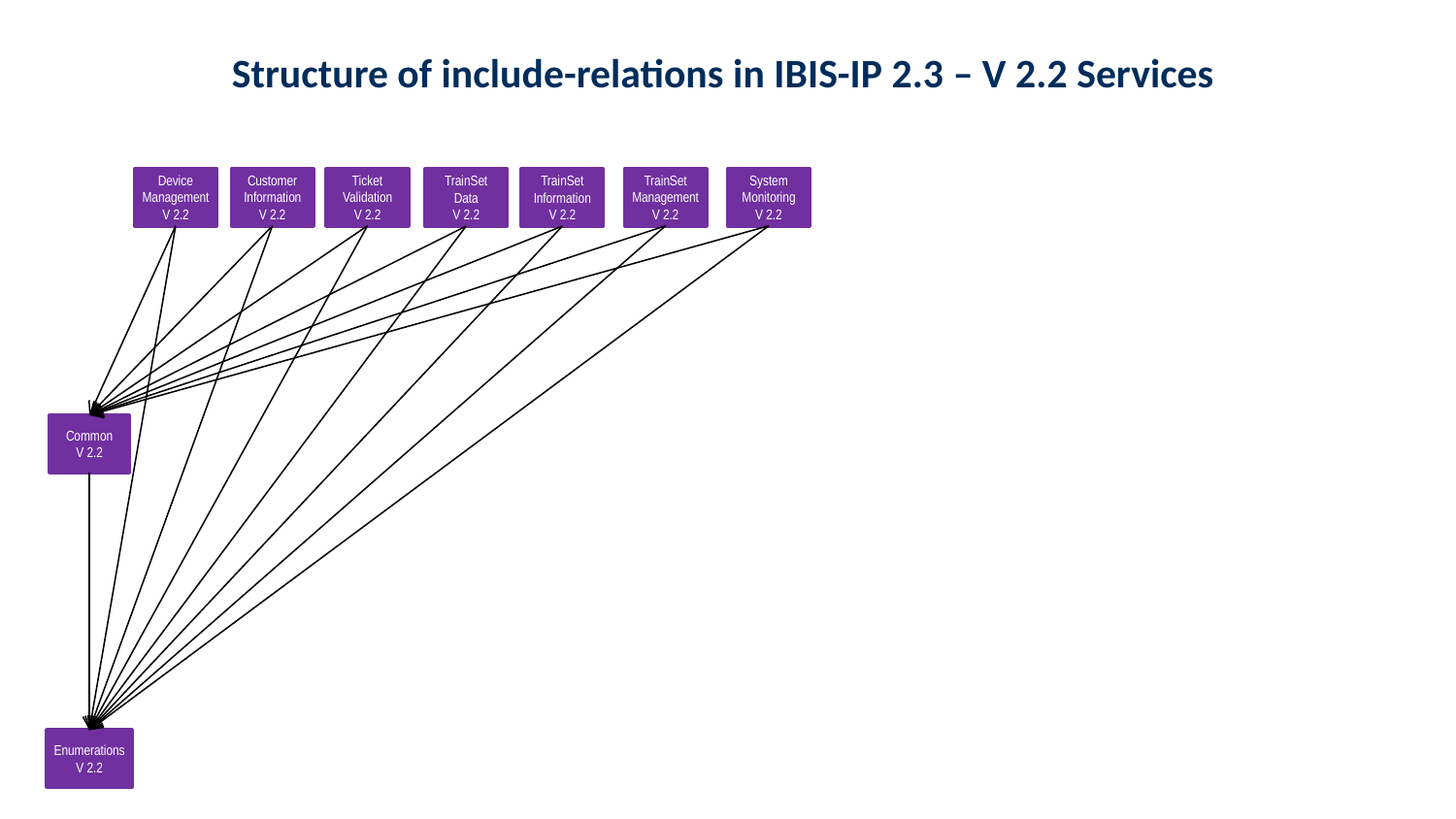

Structure of include-relations in IBIS-IP 2.3 – V 2.2 Services
Device
Management
V 2.2
Customer
Information
V 2.2
Ticket
Validation
V 2.2
TrainSet
Management
V 2.2
System
Monitoring
V 2.2
TrainSet
Data
V 2.2
TrainSet
Information
V 2.2
Common
V 2.2
Enumerations
V 2.2